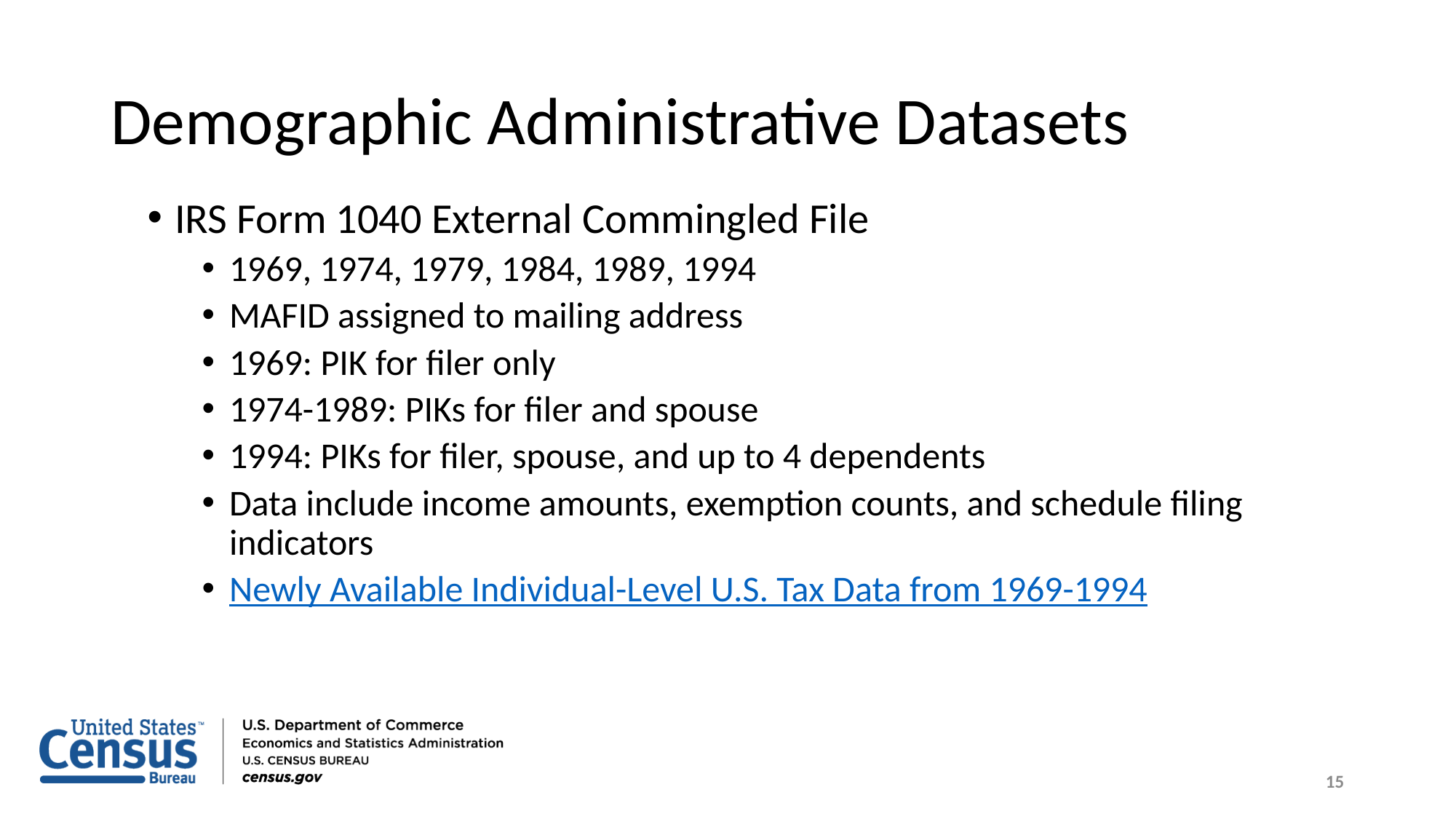

# Demographic Administrative Datasets
IRS Form 1040 External Commingled File
1969, 1974, 1979, 1984, 1989, 1994
MAFID assigned to mailing address
1969: PIK for filer only
1974-1989: PIKs for filer and spouse
1994: PIKs for filer, spouse, and up to 4 dependents
Data include income amounts, exemption counts, and schedule filing indicators
Newly Available Individual-Level U.S. Tax Data from 1969-1994

15